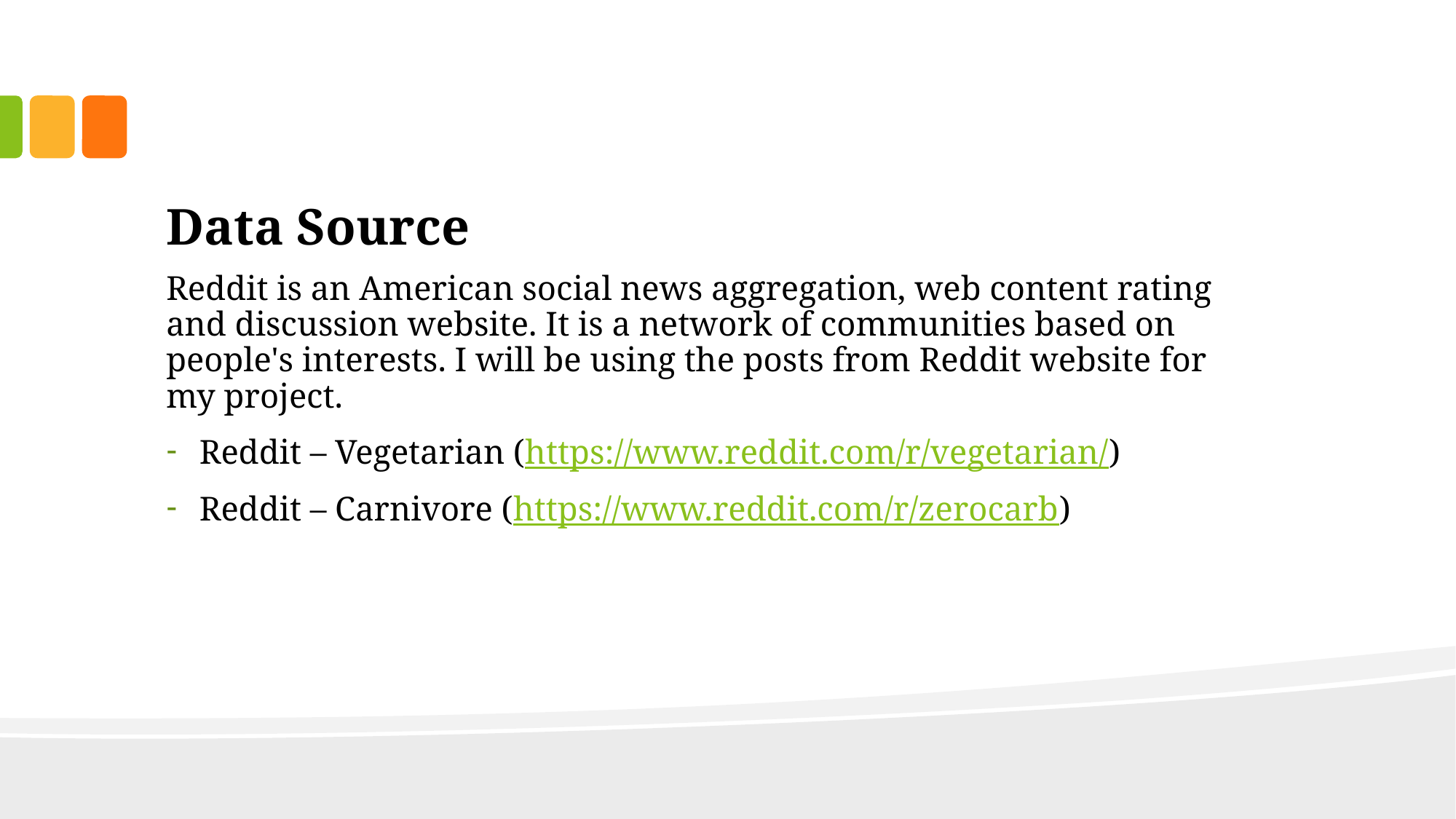

Data Source
Reddit is an American social news aggregation, web content rating and discussion website. It is a network of communities based on people's interests. I will be using the posts from Reddit website for my project.
Reddit – Vegetarian (https://www.reddit.com/r/vegetarian/)
Reddit – Carnivore (https://www.reddit.com/r/zerocarb)